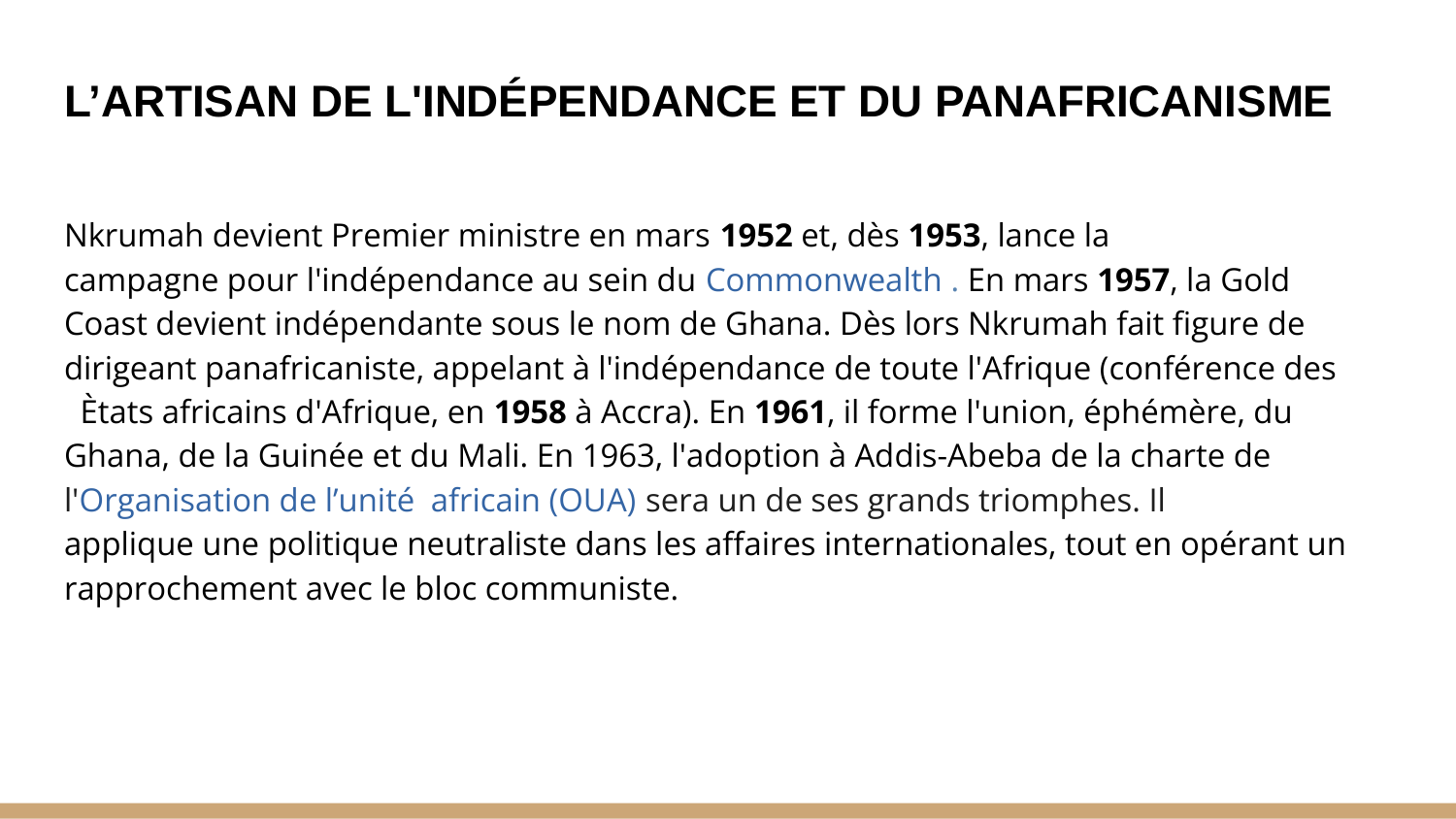

# L’ARTISAN DE L'INDÉPENDANCE ET DU PANAFRICANISME

Nkrumah devient Premier ministre en mars 1952 et, dès 1953, lance la
campagne pour l'indépendance au sein du Commonwealth . En mars 1957, la Gold
Coast devient indépendante sous le nom de Ghana. Dès lors Nkrumah fait figure de
dirigeant panafricaniste, appelant à l'indépendance de toute l'Afrique (conférence des
 Ètats africains d'Afrique, en 1958 à Accra). En 1961, il forme l'union, éphémère, du
Ghana, de la Guinée et du Mali. En 1963, l'adoption à Addis-Abeba de la charte de
l'Organisation de l’unité africain (OUA) sera un de ses grands triomphes. Il
applique une politique neutraliste dans les affaires internationales, tout en opérant un
rapprochement avec le bloc communiste.